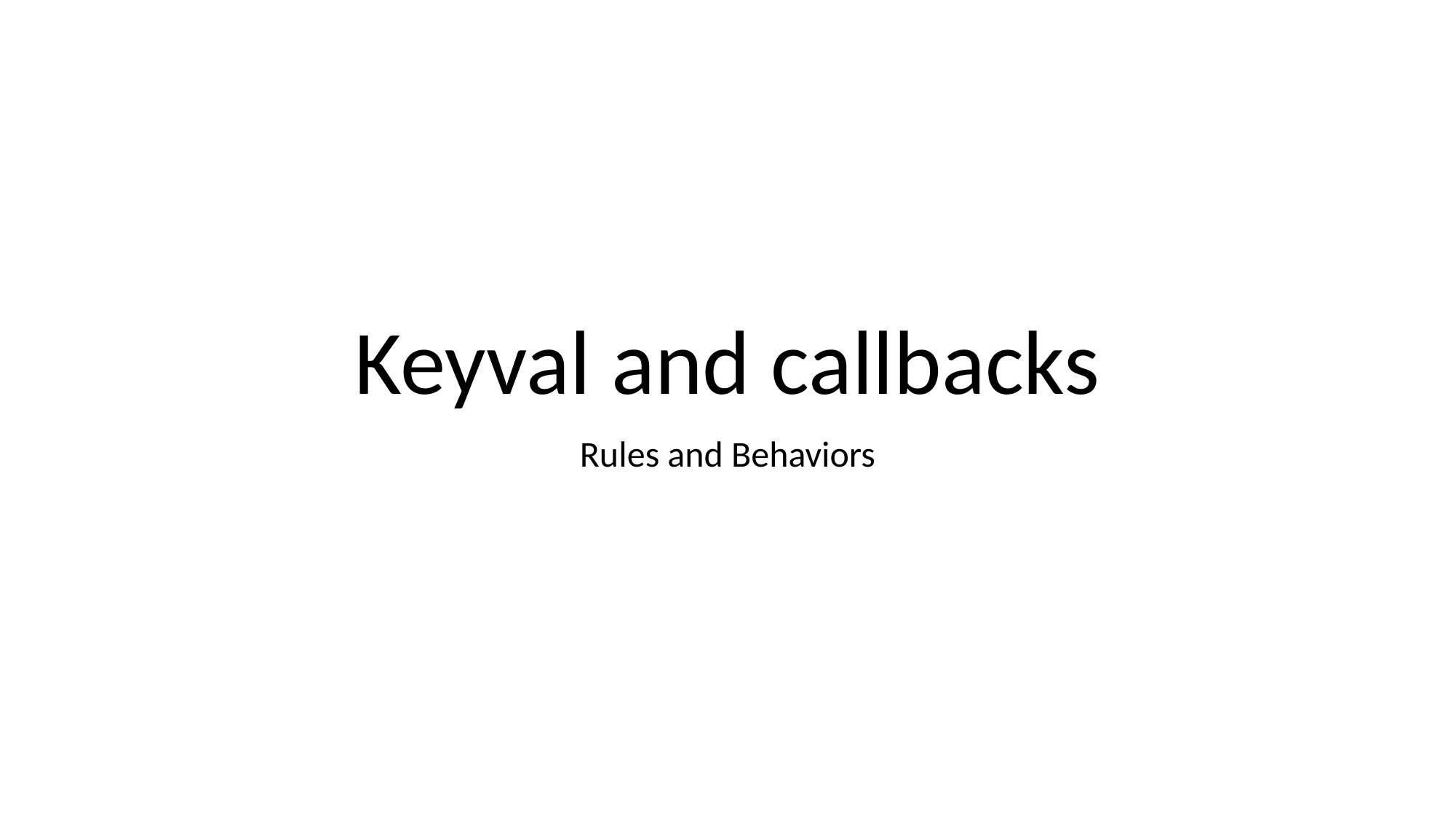

# Keyval and callbacks
Rules and Behaviors